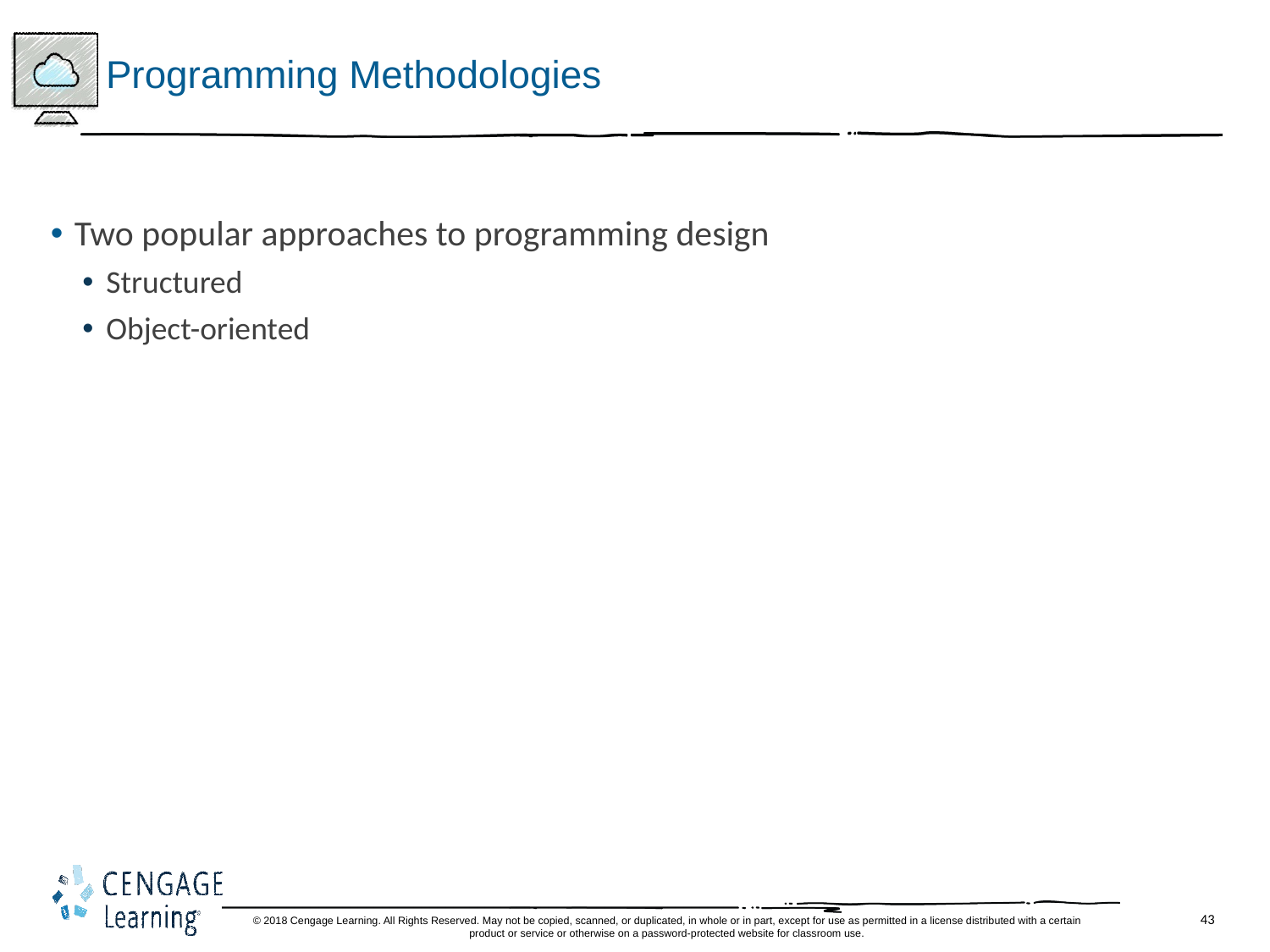

# Programming Methodologies
Two popular approaches to programming design
Structured
Object-oriented